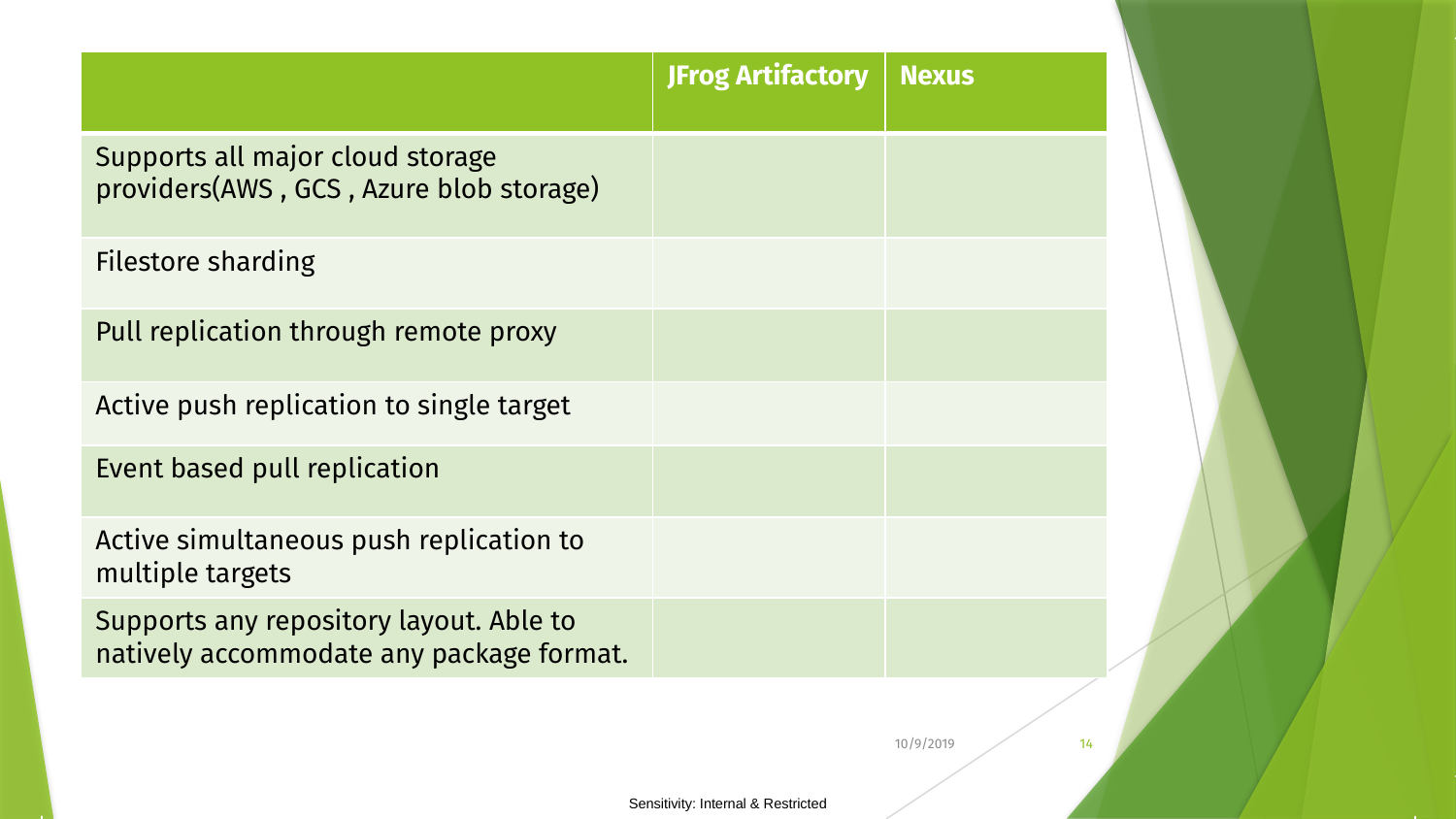

|  | JFrog Artifactory | Nexus |
| --- | --- | --- |
| Supports all major cloud storage providers(AWS , GCS , Azure blob storage) |  |  |
| Filestore sharding |  |  |
| Pull replication through remote proxy |  |  |
| Active push replication to single target |  |  |
| Event based pull replication |  |  |
| Active simultaneous push replication to multiple targets |  |  |
| Supports any repository layout. Able to natively accommodate any package format. |  |  |
10/9/2019
14